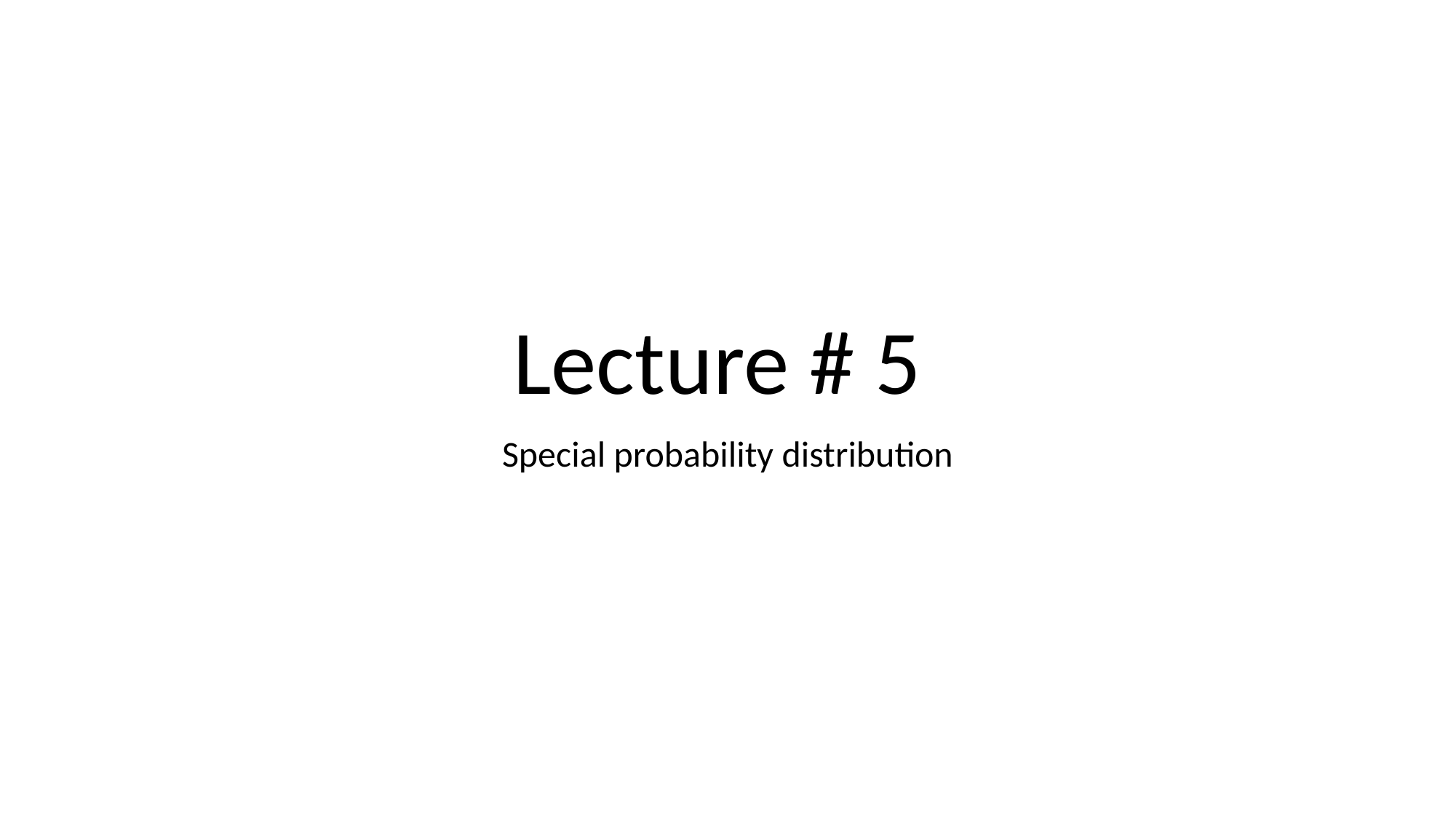

# Lecture # 5
Special probability distribution